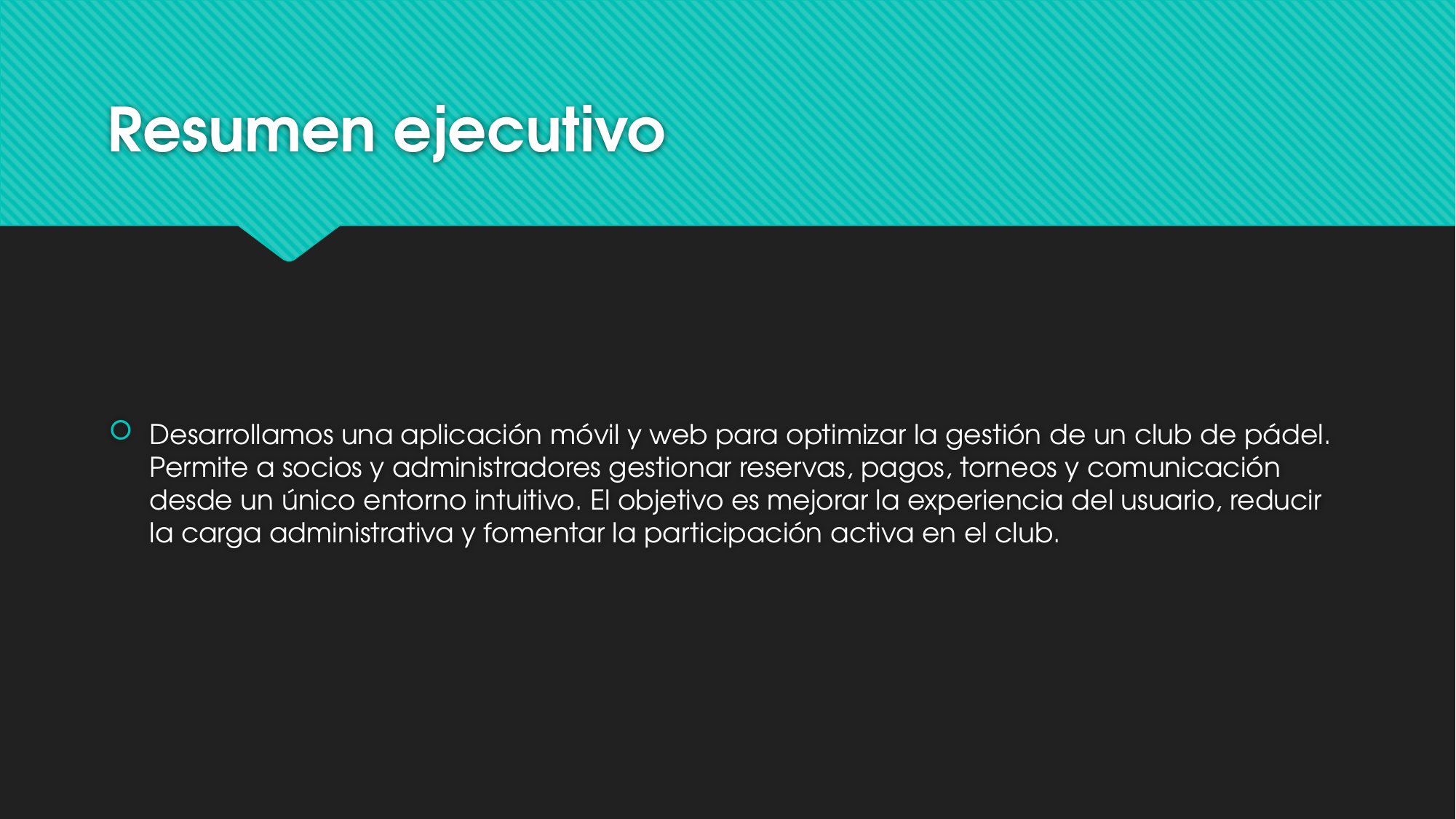

# Resumen ejecutivo
Desarrollamos una aplicación móvil y web para optimizar la gestión de un club de pádel. Permite a socios y administradores gestionar reservas, pagos, torneos y comunicación desde un único entorno intuitivo. El objetivo es mejorar la experiencia del usuario, reducir la carga administrativa y fomentar la participación activa en el club.